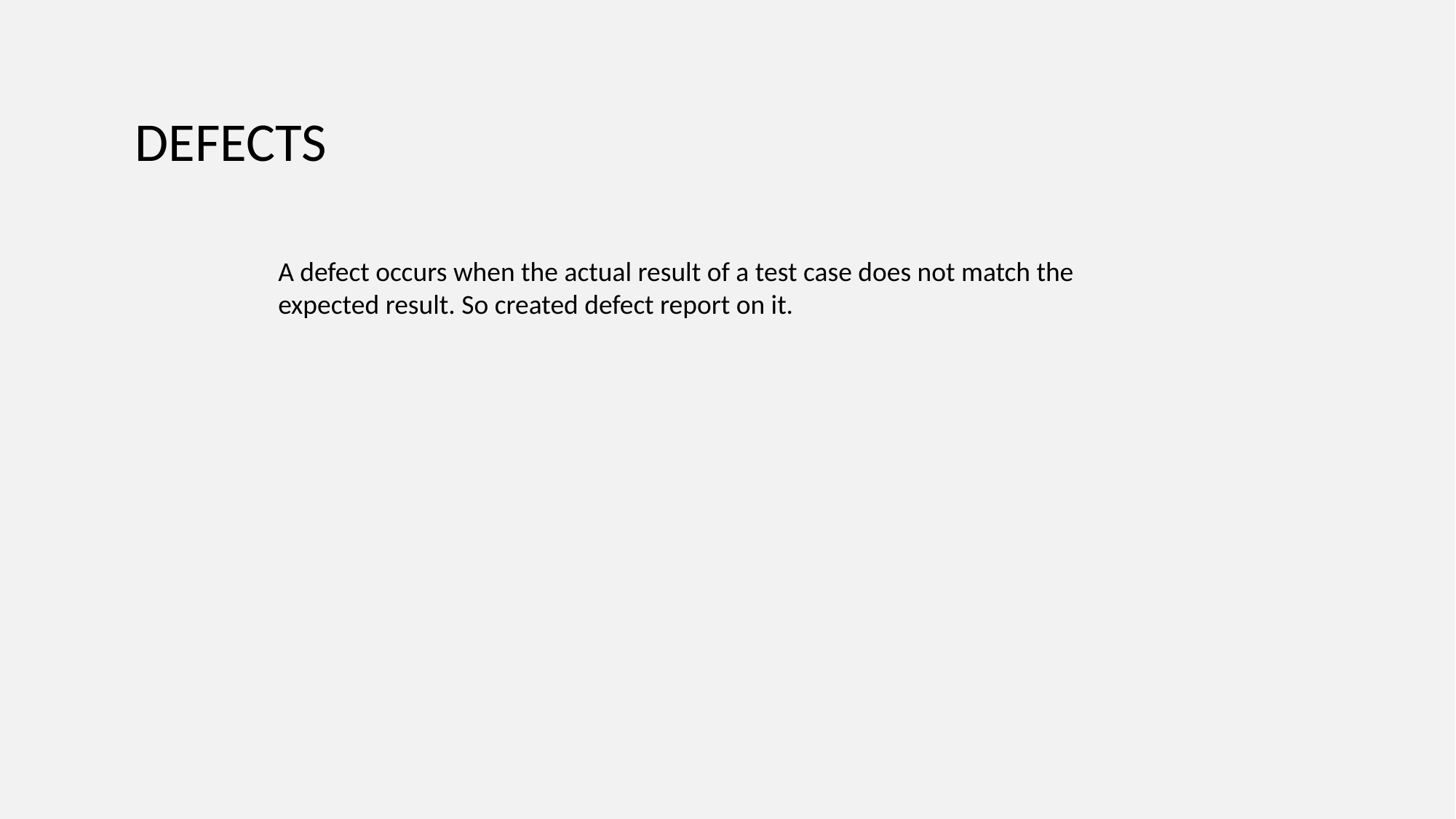

DEFECTS
A defect occurs when the actual result of a test case does not match the expected result. So created defect report on it.